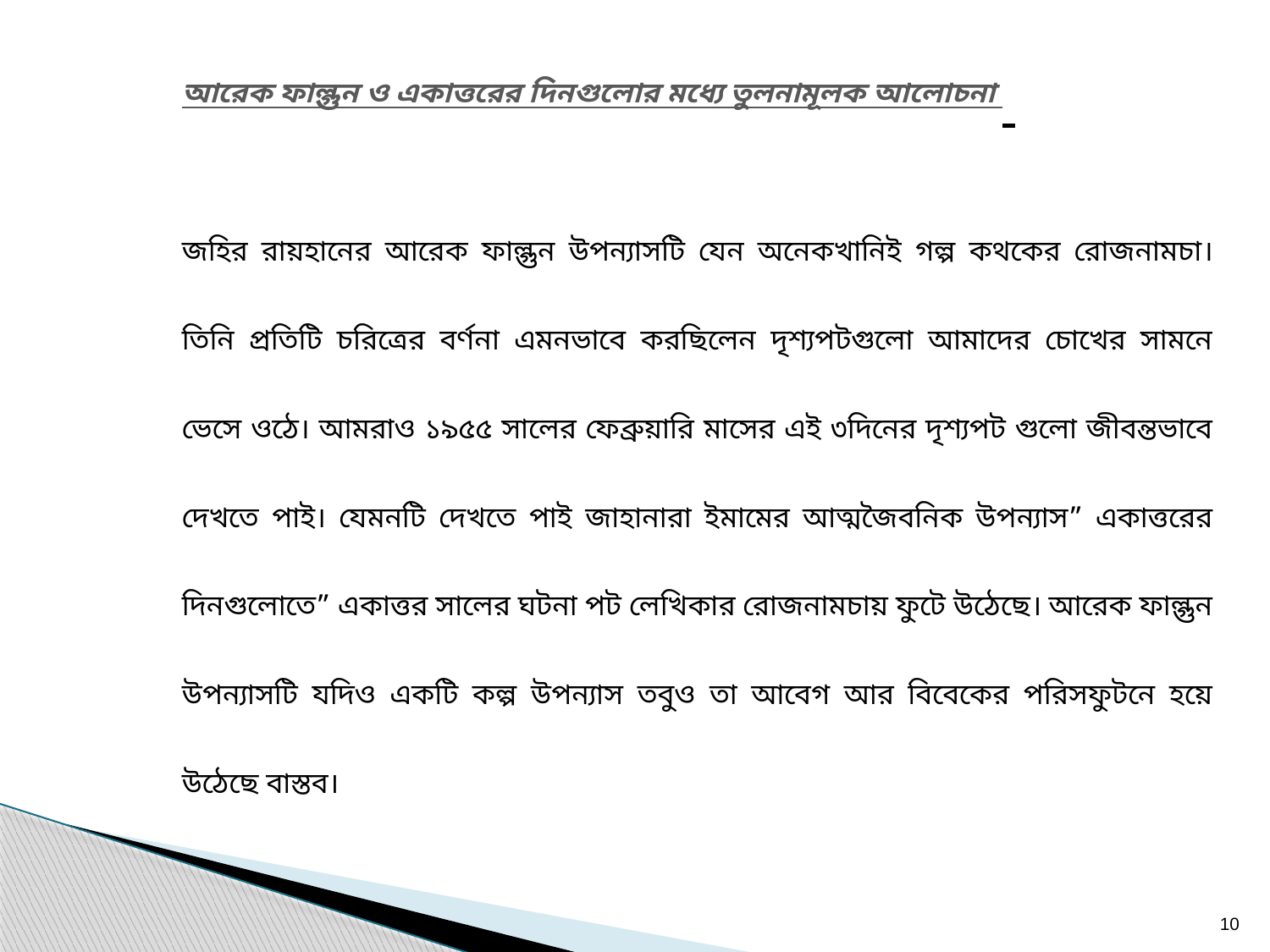

আরেক ফাল্গুন ও একাত্তরের দিনগুলোর মধ্যে তুলনামূলক আলোচনা
জহির রায়হানের আরেক ফাল্গুন উপন্যাসটি যেন অনেকখানিই গল্প কথকের রোজনামচা। তিনি প্রতিটি চরিত্রের বর্ণনা এমনভাবে করছিলেন দৃশ্যপটগুলো আমাদের চোখের সামনে ভেসে ওঠে। আমরাও ১৯৫৫ সালের ফেব্রুয়ারি মাসের এই ৩দিনের দৃশ্যপট গুলো জীবন্তভাবে দেখতে পাই। যেমনটি দেখতে পাই জাহানারা ইমামের আত্মজৈবনিক উপন্যাস” একাত্তরের দিনগুলোতে” একাত্তর সালের ঘটনা পট লেখিকার রোজনামচায় ফুটে উঠেছে। আরেক ফাল্গুন উপন্যাসটি যদিও একটি কল্প উপন্যাস তবুও তা আবেগ আর বিবেকের পরিসফুটনে হয়ে উঠেছে বাস্তব।
10